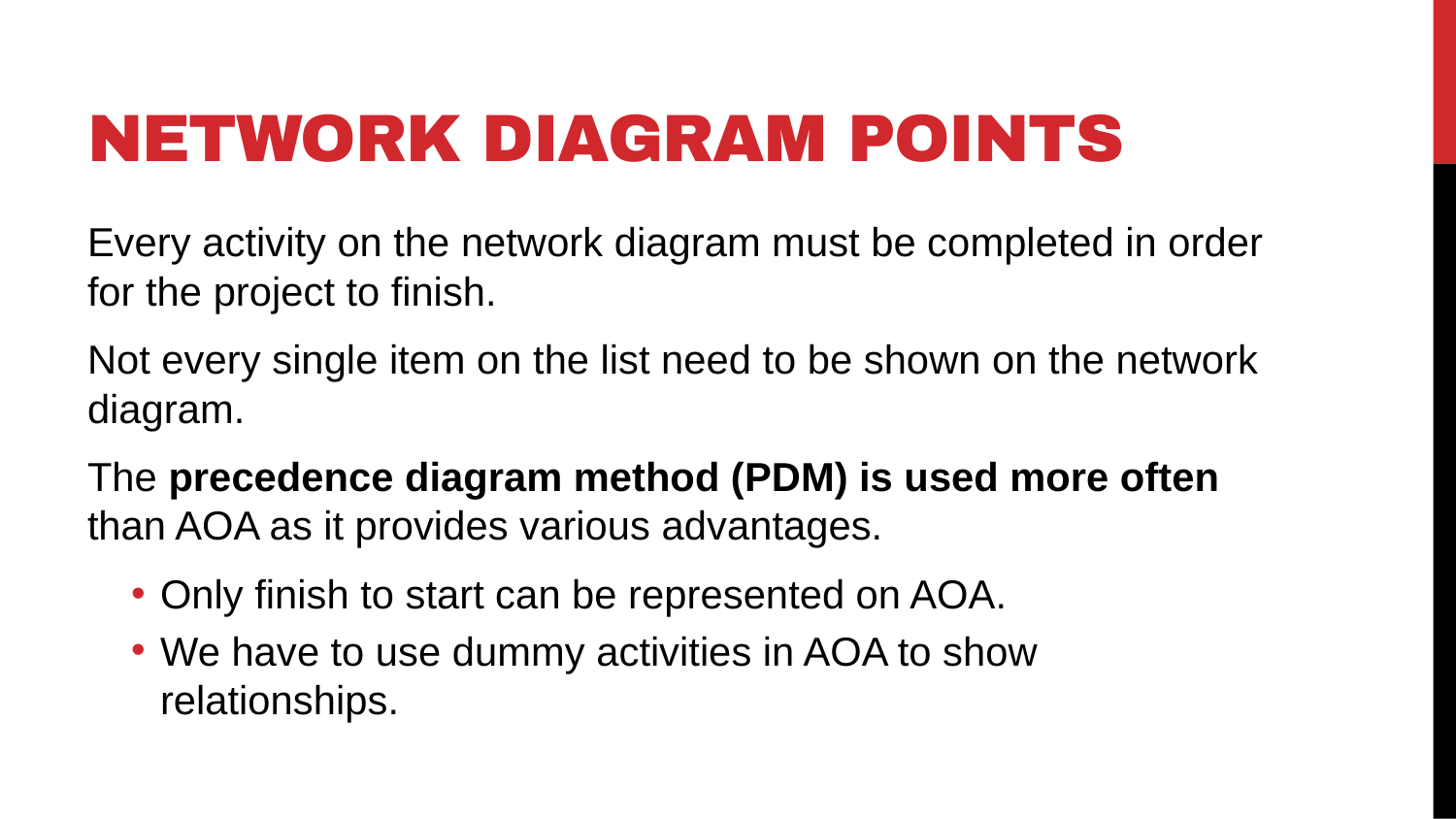

# Network Diagram points
Every activity on the network diagram must be completed in order for the project to finish.
Not every single item on the list need to be shown on the network diagram.
The precedence diagram method (PDM) is used more often than AOA as it provides various advantages.
Only finish to start can be represented on AOA.
We have to use dummy activities in AOA to show relationships.